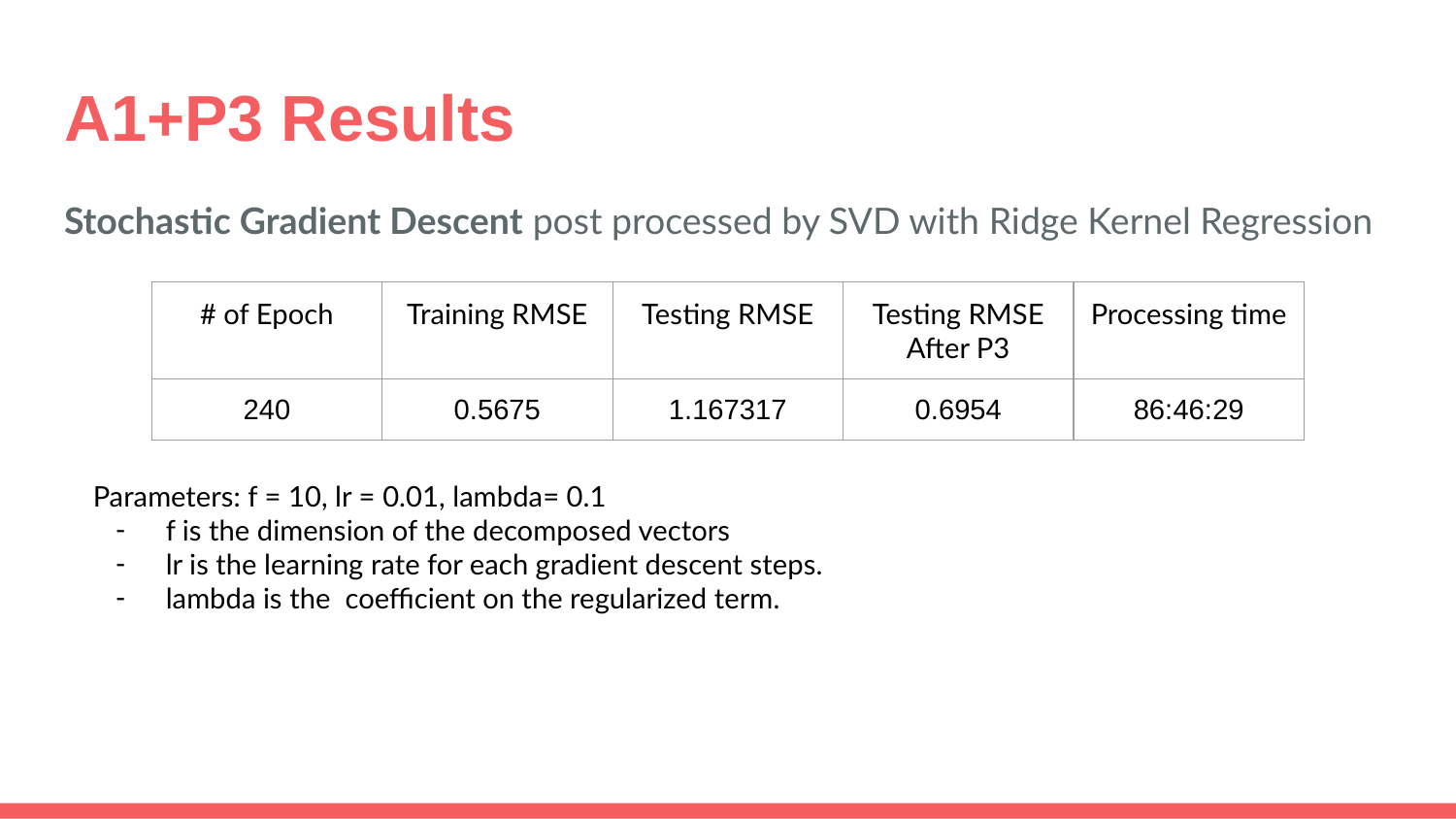

# A1+P3 Results
Stochastic Gradient Descent post processed by SVD with Ridge Kernel Regression

| # of Epoch | Training RMSE | Testing RMSE | Testing RMSE After P3 | Processing time |
| --- | --- | --- | --- | --- |
| 240 | 0.5675 | 1.167317 | 0.6954 | 86:46:29 |
Parameters: f = 10, lr = 0.01, lambda= 0.1
f is the dimension of the decomposed vectors
lr is the learning rate for each gradient descent steps.
lambda is the  coefficient on the regularized term.